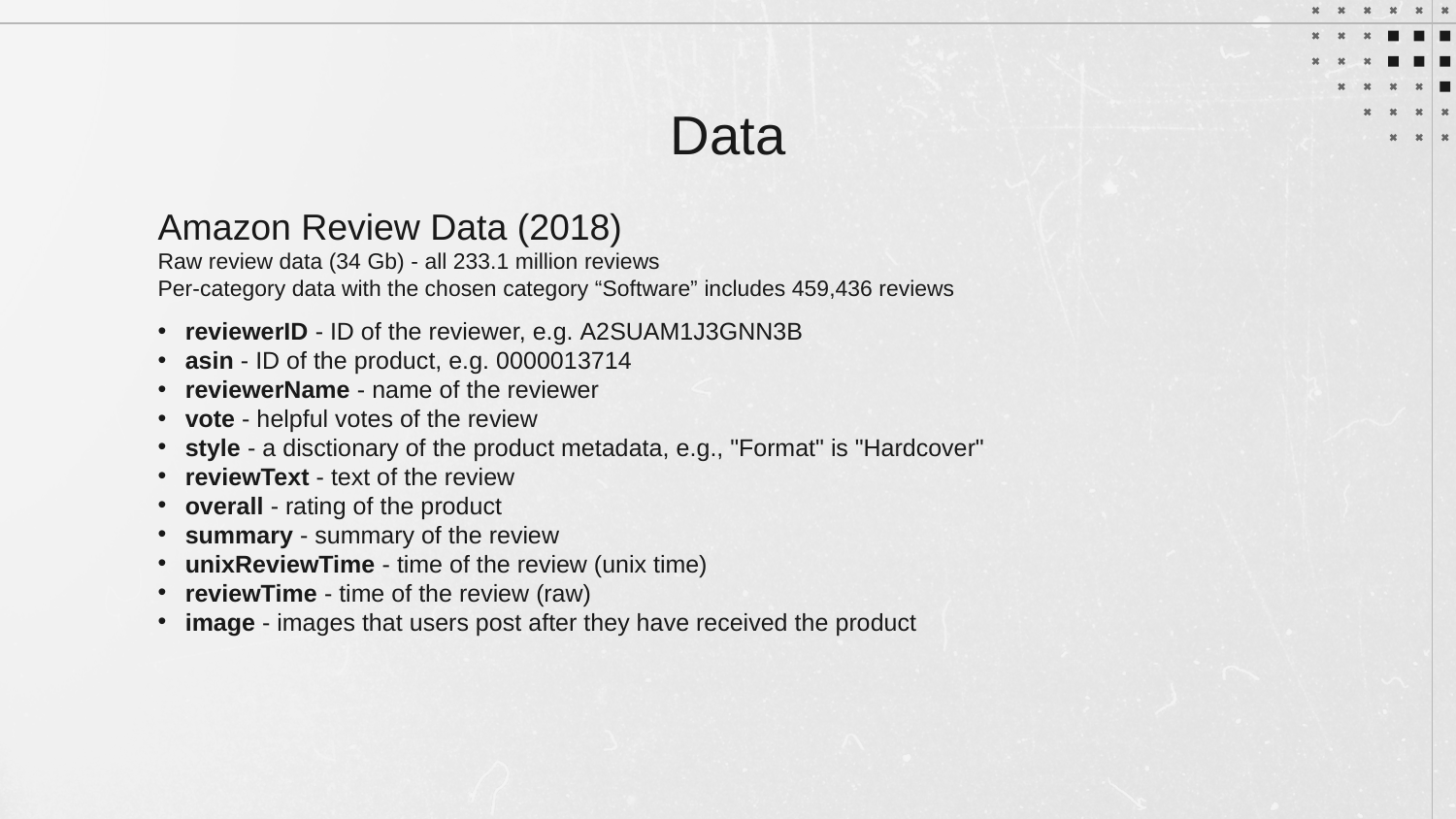

# Data
Amazon Review Data (2018)
Raw review data (34 Gb) - all 233.1 million reviews
Per-category data with the chosen category “Software” includes 459,436 reviews
reviewerID - ID of the reviewer, e.g. A2SUAM1J3GNN3B
asin - ID of the product, e.g. 0000013714
reviewerName - name of the reviewer
vote - helpful votes of the review
style - a disctionary of the product metadata, e.g., "Format" is "Hardcover"
reviewText - text of the review
overall - rating of the product
summary - summary of the review
unixReviewTime - time of the review (unix time)
reviewTime - time of the review (raw)
image - images that users post after they have received the product